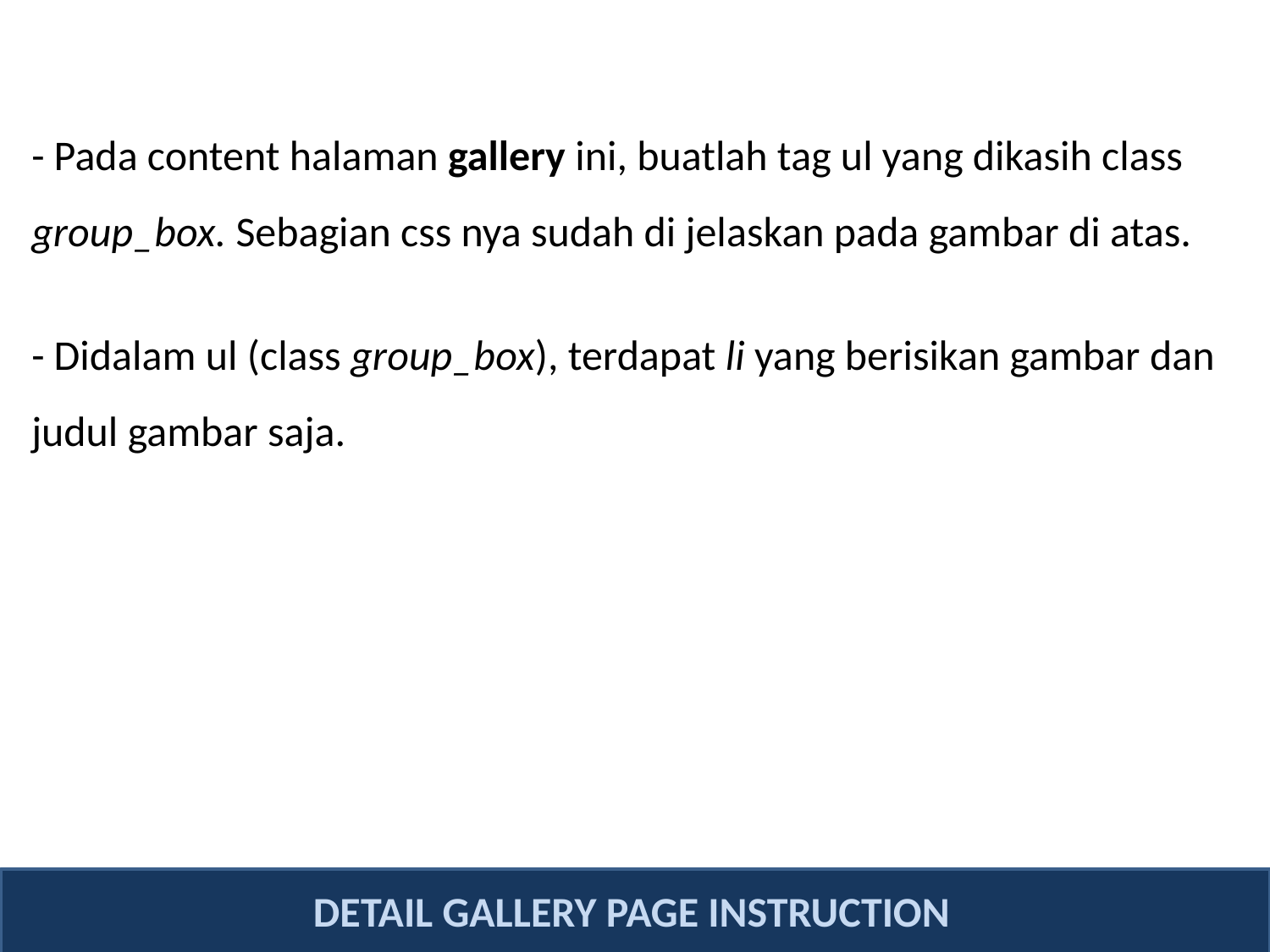

- Pada content halaman gallery ini, buatlah tag ul yang dikasih class group_box. Sebagian css nya sudah di jelaskan pada gambar di atas.
- Didalam ul (class group_box), terdapat li yang berisikan gambar dan judul gambar saja.

DETAIL GALLERY PAGE INSTRUCTION